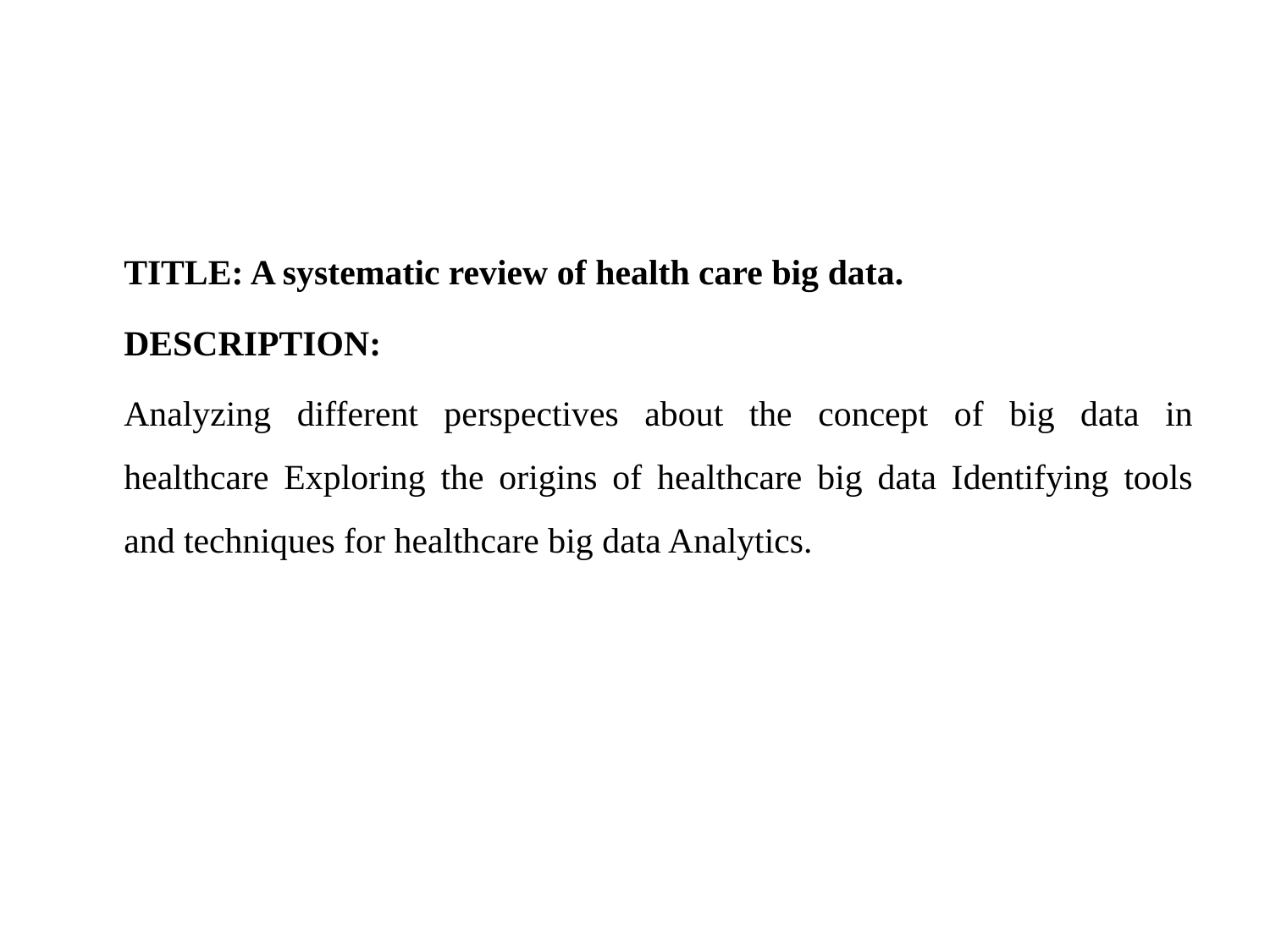

TITLE: A systematic review of health care big data.
	DESCRIPTION:
	Analyzing different perspectives about the concept of big data in healthcare Exploring the origins of healthcare big data Identifying tools and techniques for healthcare big data Analytics.